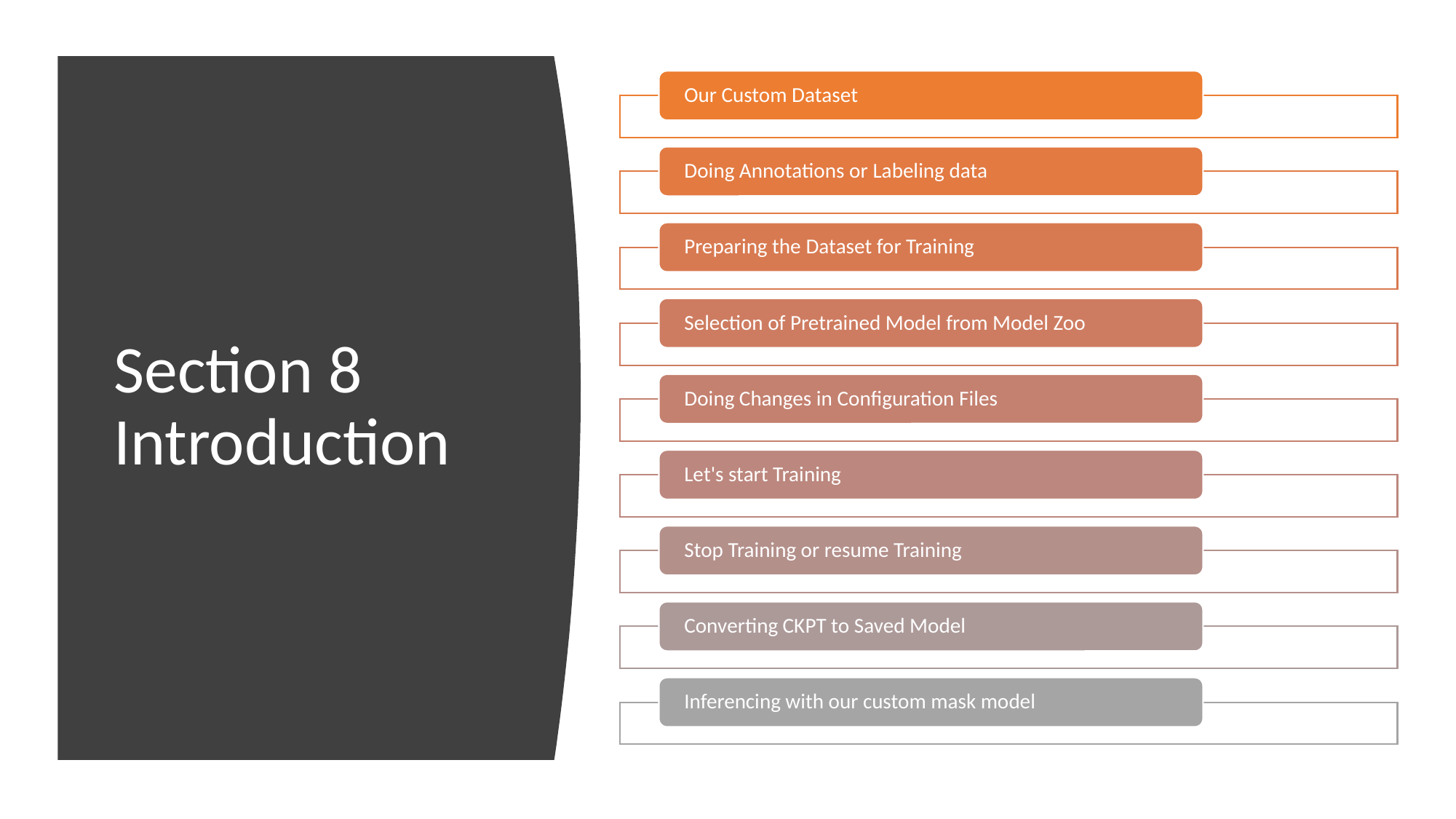

Our Custom Dataset
Doing Annotations or Labeling data
Preparing the Dataset for Training
Selection of Pretrained Model from Model Zoo
Doing Changes in Configuration Files
Let's start Training
Stop Training or resume Training
Converting CKPT to Saved Model
Inferencing with our custom mask model

# Section 8  Introduction